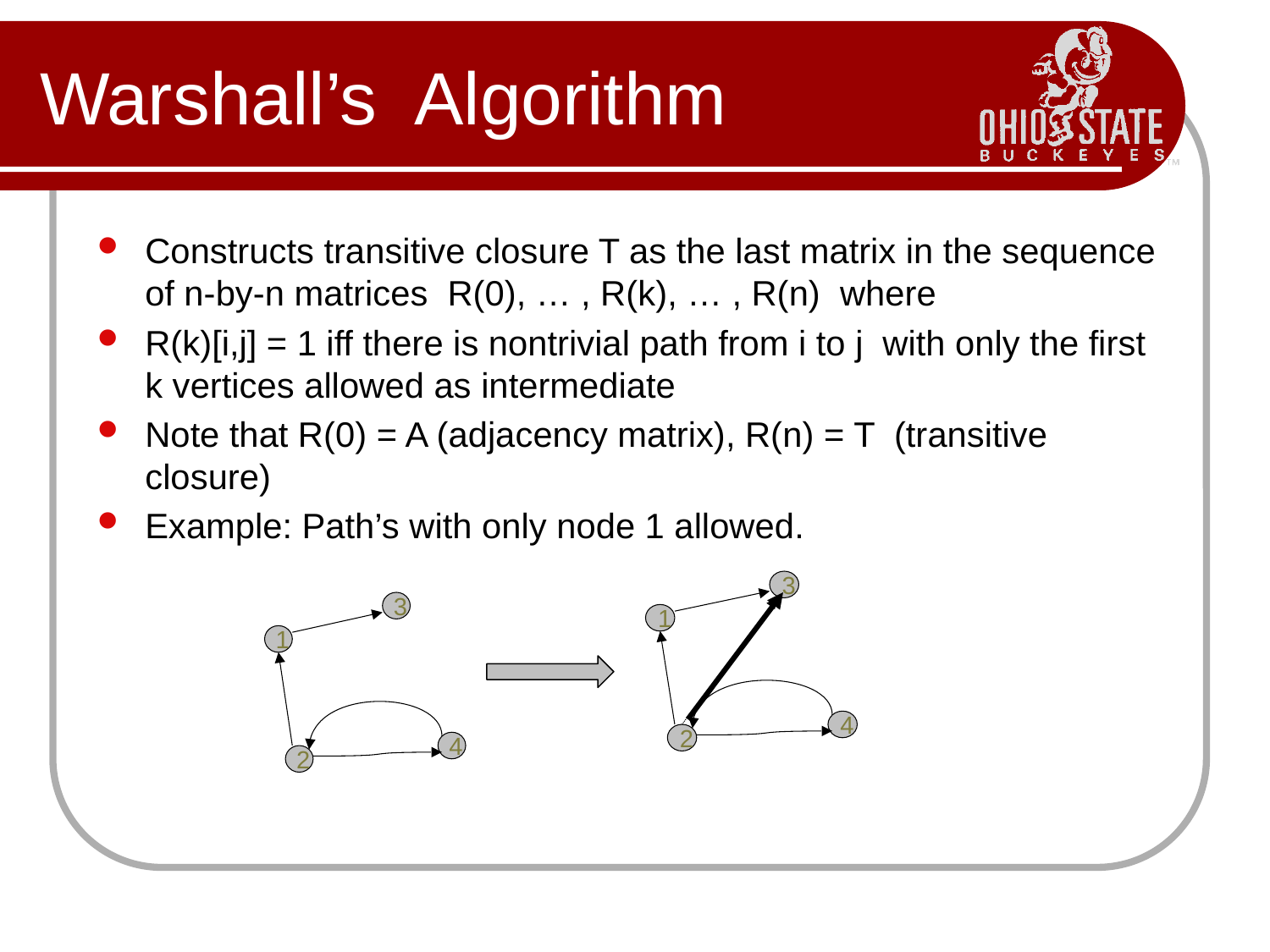

# Warshall’s  Algorithm
Constructs transitive closure T as the last matrix in the sequence of n-by-n matrices  R(0), … , R(k), … , R(n)  where
R(k)[i,j] = 1 iff there is nontrivial path from i to j  with only the first k vertices allowed as intermediate
Note that R(0) = A (adjacency matrix), R(n) = T  (transitive closure)
Example: Path’s with only node 1 allowed.

3

1

4
2
3

1

4
2